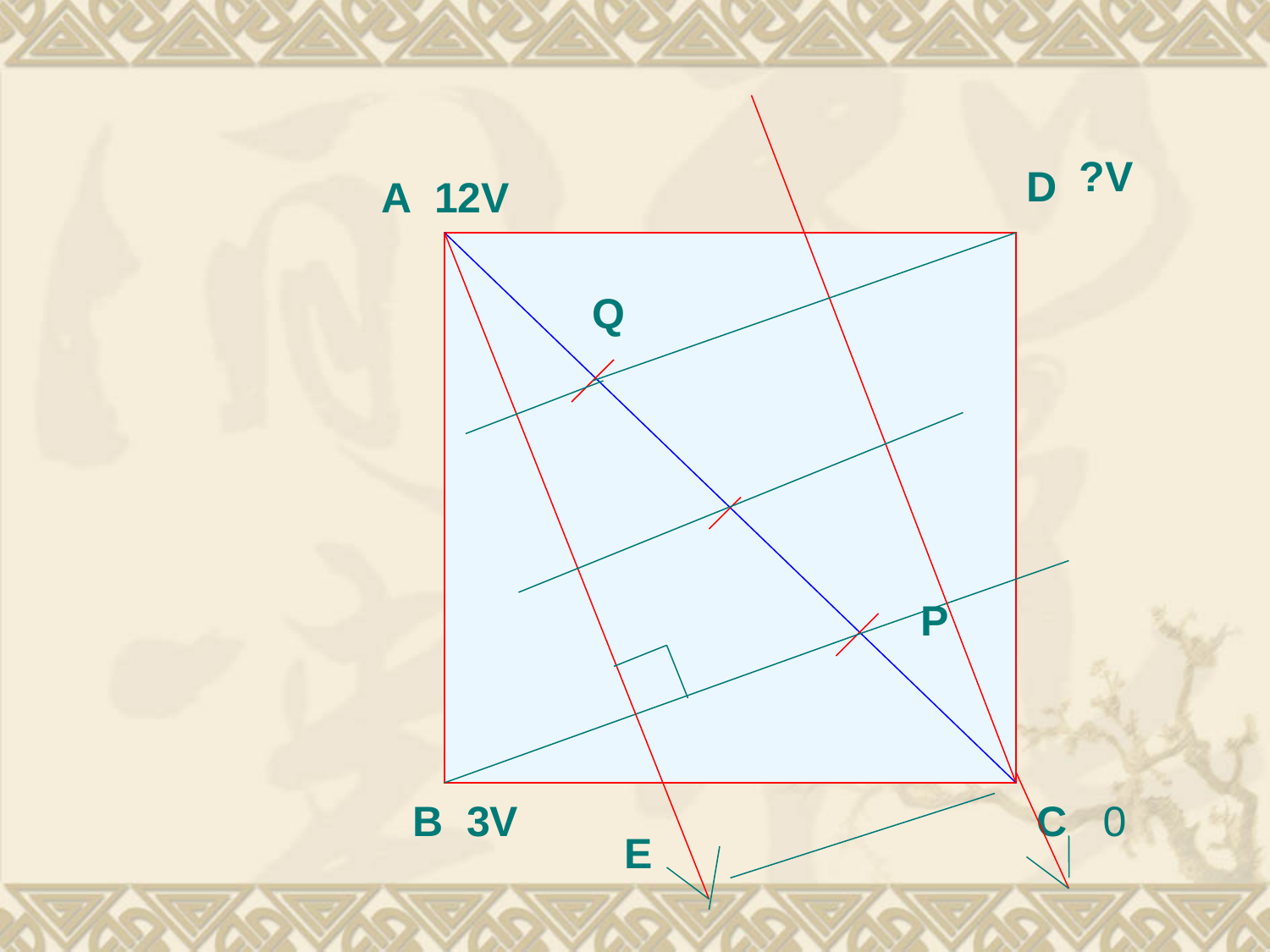

?V
D
A  12V

Q

P

B  3V
C
  0

E